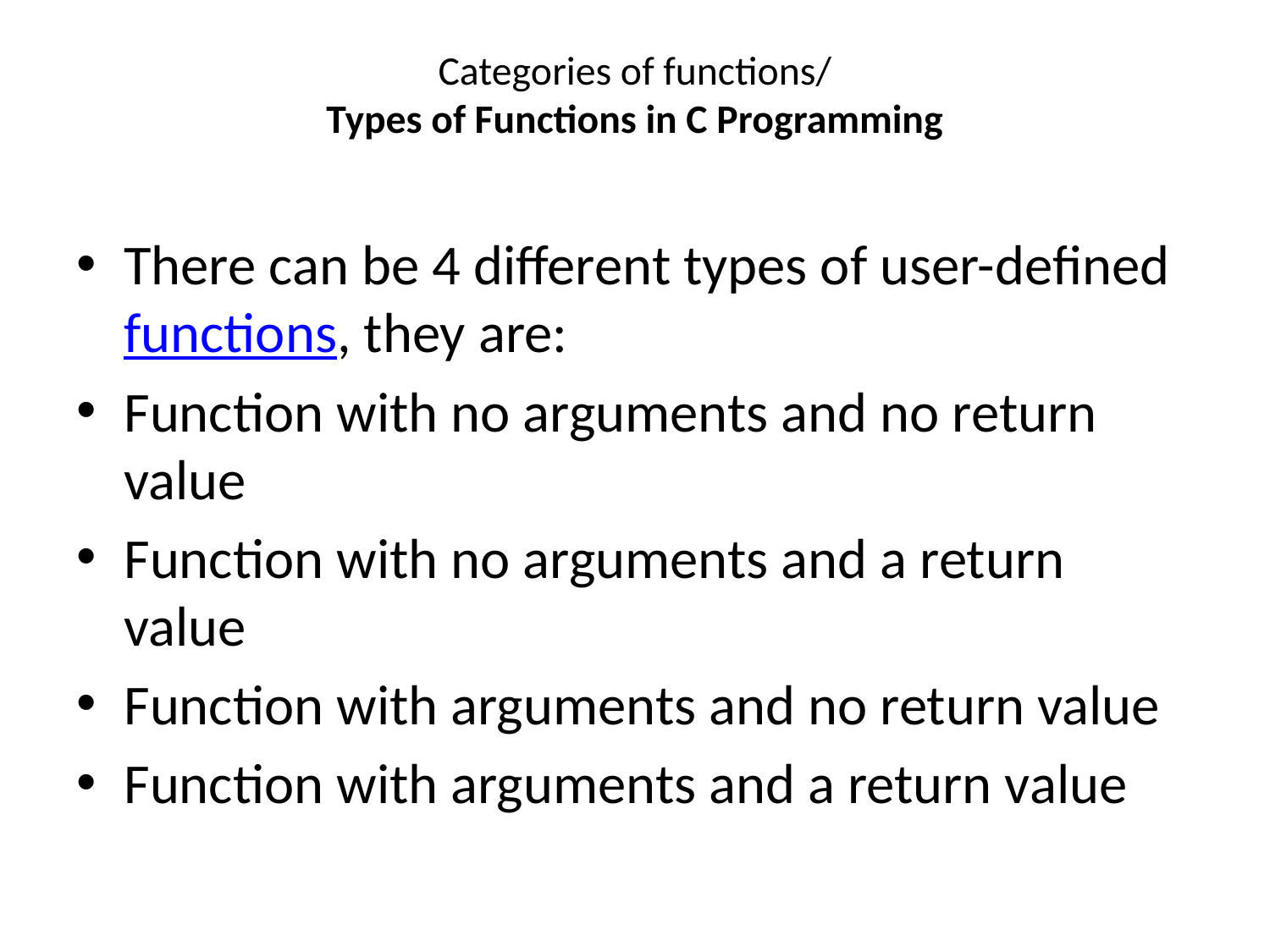

# Categories of functions/ Types of Functions in C Programming
There can be 4 different types of user-defined functions, they are:
Function with no arguments and no return value
Function with no arguments and a return value
Function with arguments and no return value
Function with arguments and a return value